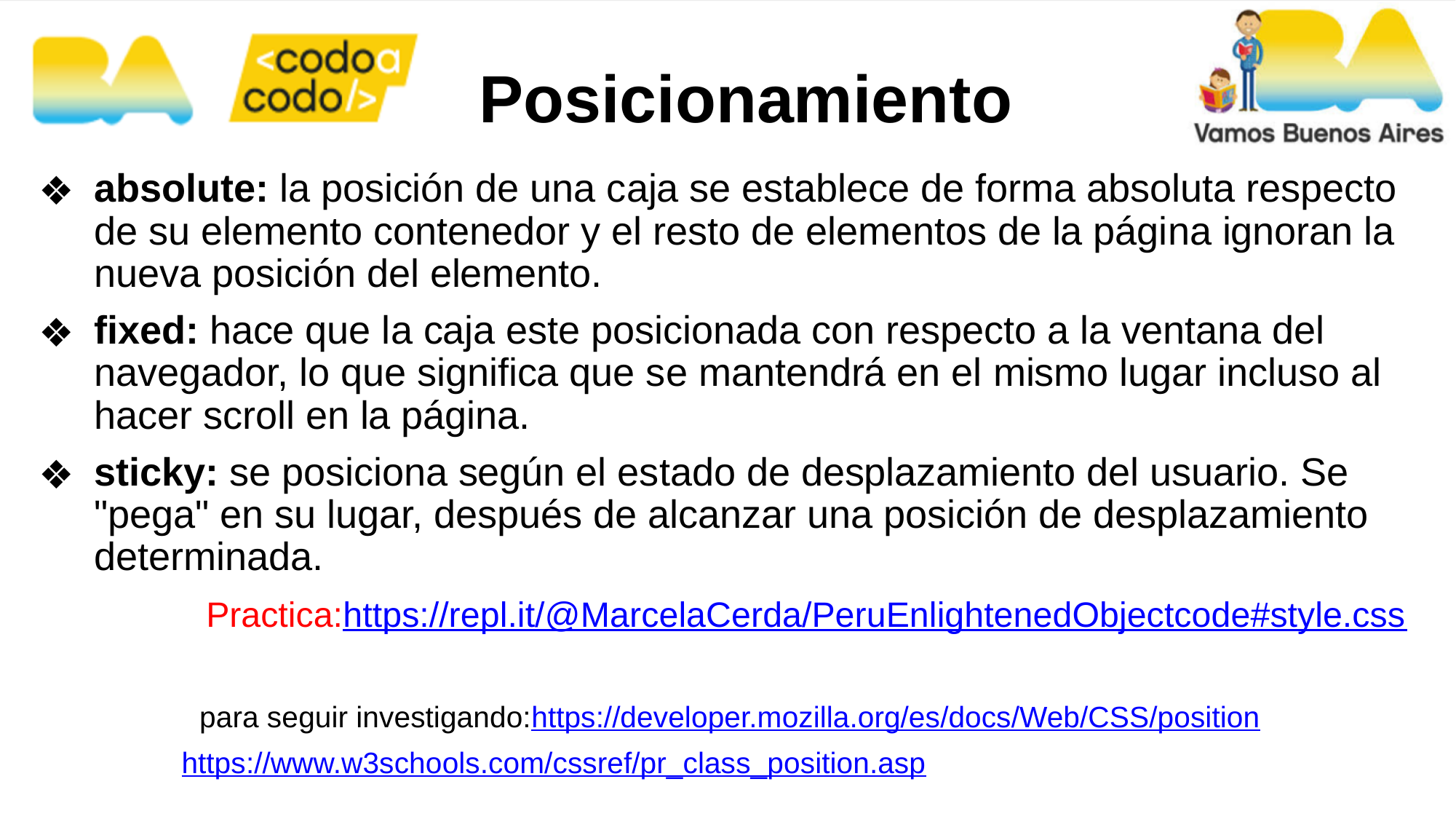

Posicionamiento
absolute: la posición de una caja se establece de forma absoluta respecto de su elemento contenedor y el resto de elementos de la página ignoran la nueva posición del elemento.
fixed: hace que la caja este posicionada con respecto a la ventana del navegador, lo que significa que se mantendrá en el mismo lugar incluso al hacer scroll en la página.
sticky: se posiciona según el estado de desplazamiento del usuario. Se "pega" en su lugar, después de alcanzar una posición de desplazamiento determinada.
	      Practica:https://repl.it/@MarcelaCerda/PeruEnlightenedObjectcode#style.css

para seguir investigando:https://developer.mozilla.org/es/docs/Web/CSS/position
     								     https://www.w3schools.com/cssref/pr_class_position.asp